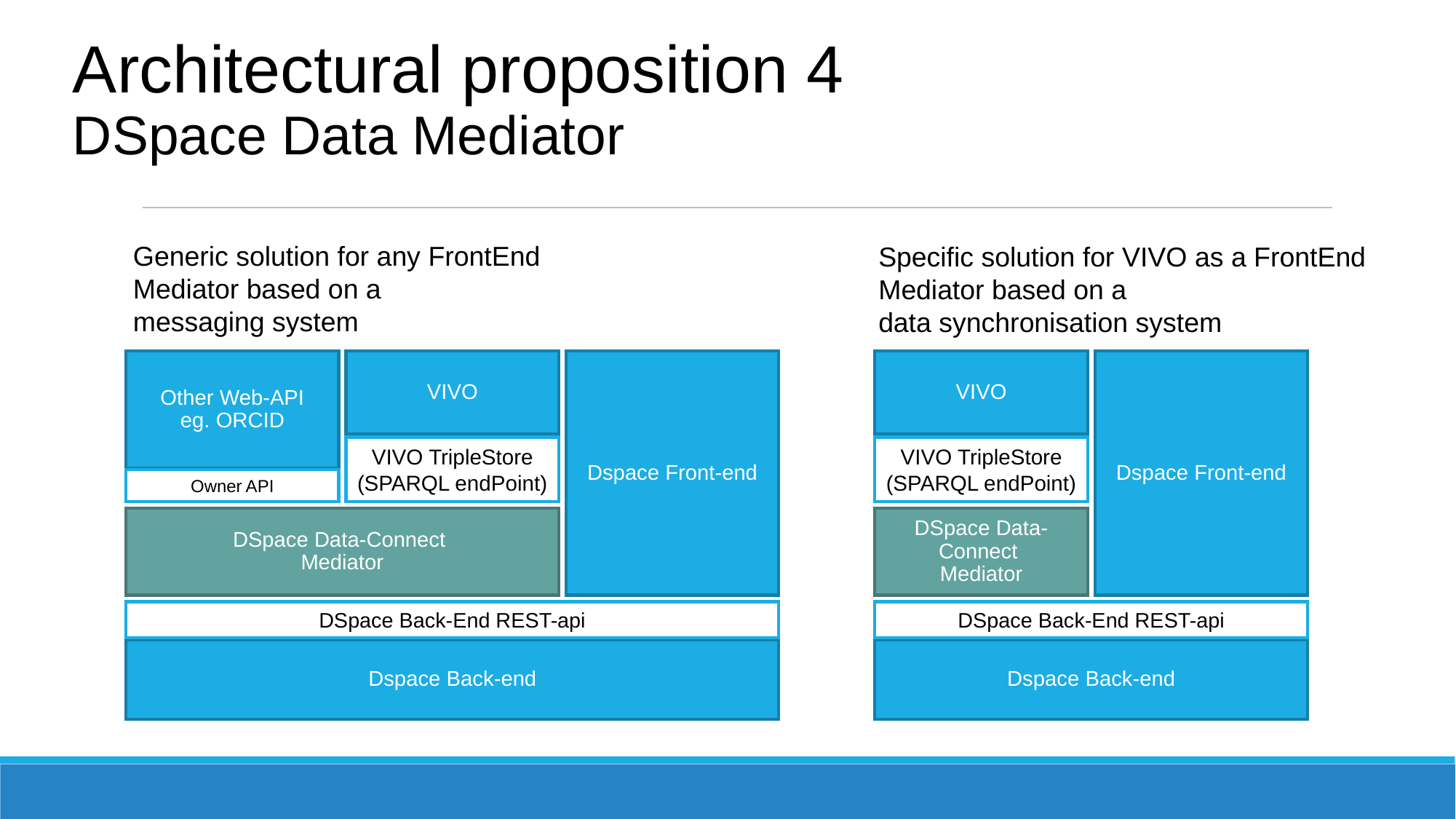

# Architectural proposition 4 DSpace Data Mediator
Generic solution for any FrontEnd
Mediator based on a
messaging system
Specific solution for VIVO as a FrontEnd
Mediator based on a
data synchronisation system

Other Web-API
eg. ORCID

VIVO

VIVO

Dspace Front-end

Dspace Front-end
VIVO TripleStore (SPARQL endPoint)
VIVO TripleStore (SPARQL endPoint)
Owner API

DSpace Data-Connect
Mediator

DSpace Data-Connect
Mediator
DSpace Back-End REST-api
DSpace Back-End REST-api

Dspace Back-end

Dspace Back-end